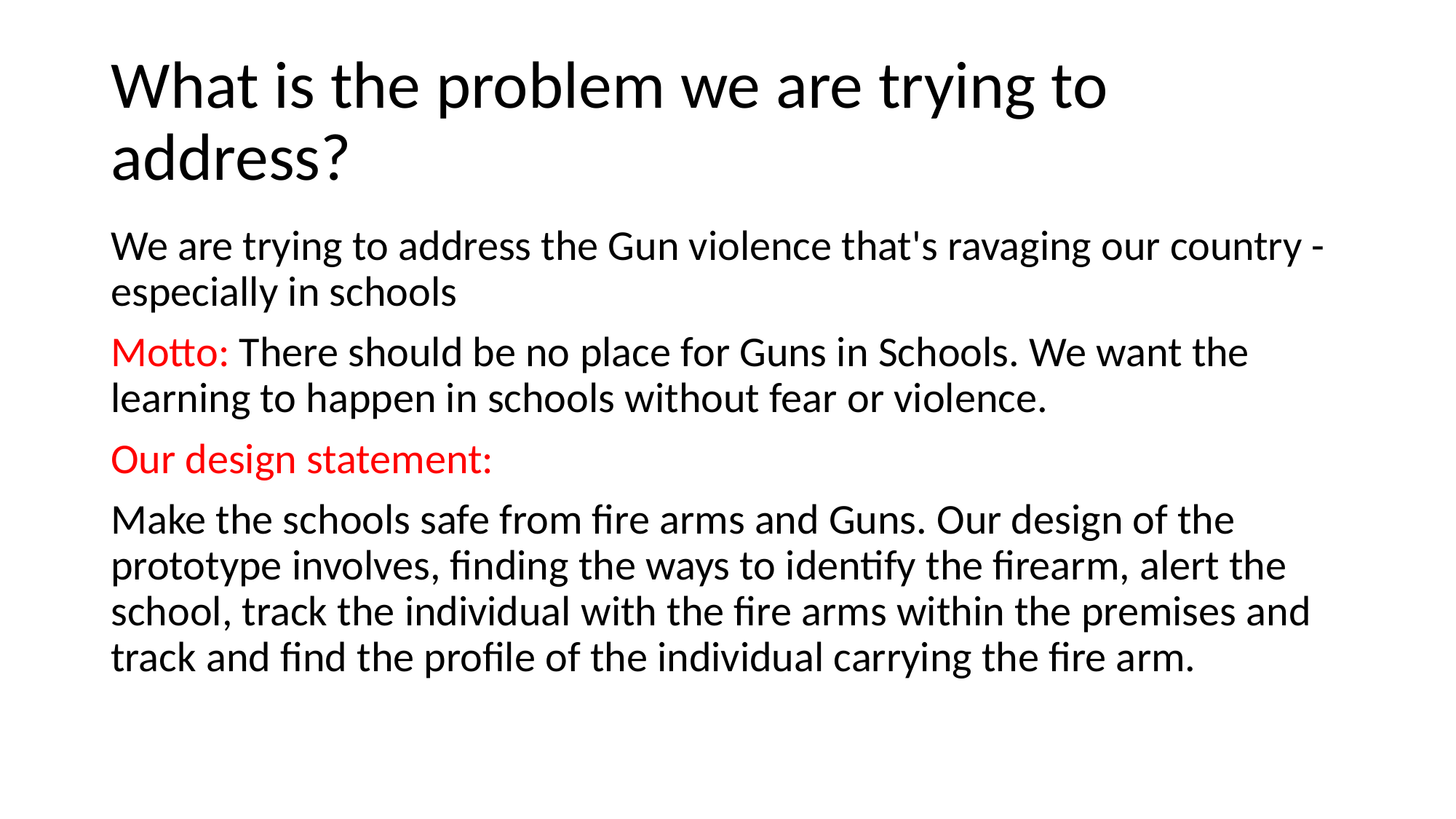

# What is the problem we are trying to address?
We are trying to address the Gun violence that's ravaging our country - especially in schools
Motto: There should be no place for Guns in Schools. We want the learning to happen in schools without fear or violence.
Our design statement:
Make the schools safe from fire arms and Guns. Our design of the prototype involves, finding the ways to identify the firearm, alert the school, track the individual with the fire arms within the premises and track and find the profile of the individual carrying the fire arm.